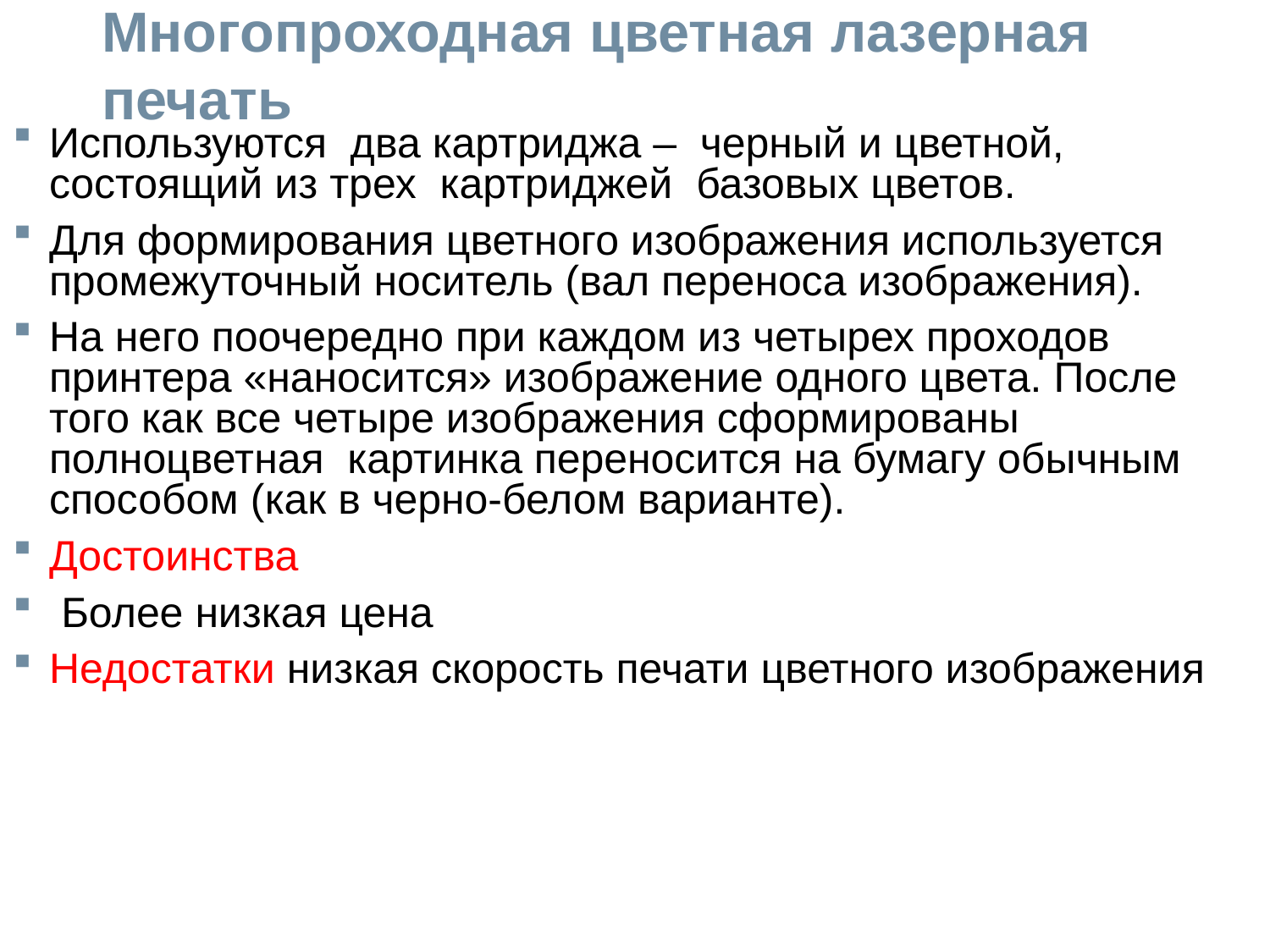

# Многопроходная цветная лазерная печать
Используются  два картриджа –  черный и цветной, состоящий из трех  картриджей  базовых цветов.
Для формирования цветного изображения используется промежуточный носитель (вал переноса изображения).
На него поочередно при каждом из четырех проходов принтера «наносится» изображение одного цвета. После того как все четыре изображения сформированы полноцветная  картинка переносится на бумагу обычным способом (как в черно-белом варианте).
Достоинства
 Более низкая цена
Недостатки низкая скорость печати цветного изображения